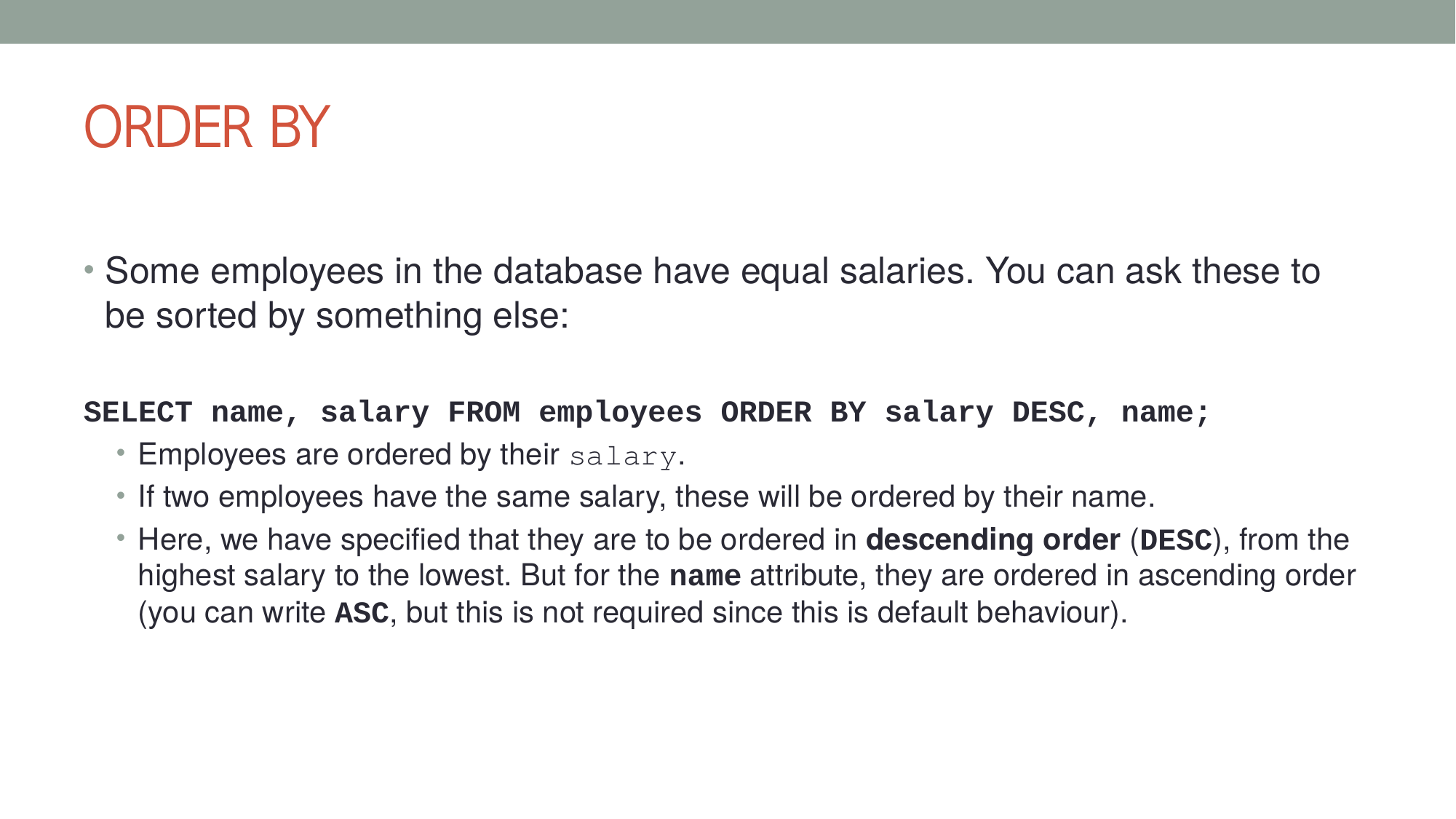

# ORDER BY

Some employees in the database have equal salaries. You can ask these to be sorted by something else:

SELECT name, salary FROM employees ORDER BY salary DESC, name;
Employees are ordered by their salary.
If two employees have the same salary, these will be ordered by their name.
Here, we have specified that they are to be ordered in descending order (DESC), from the highest salary to the lowest. But for the name attribute, they are ordered in ascending order (you can write ASC, but this is not required since this is default behaviour).